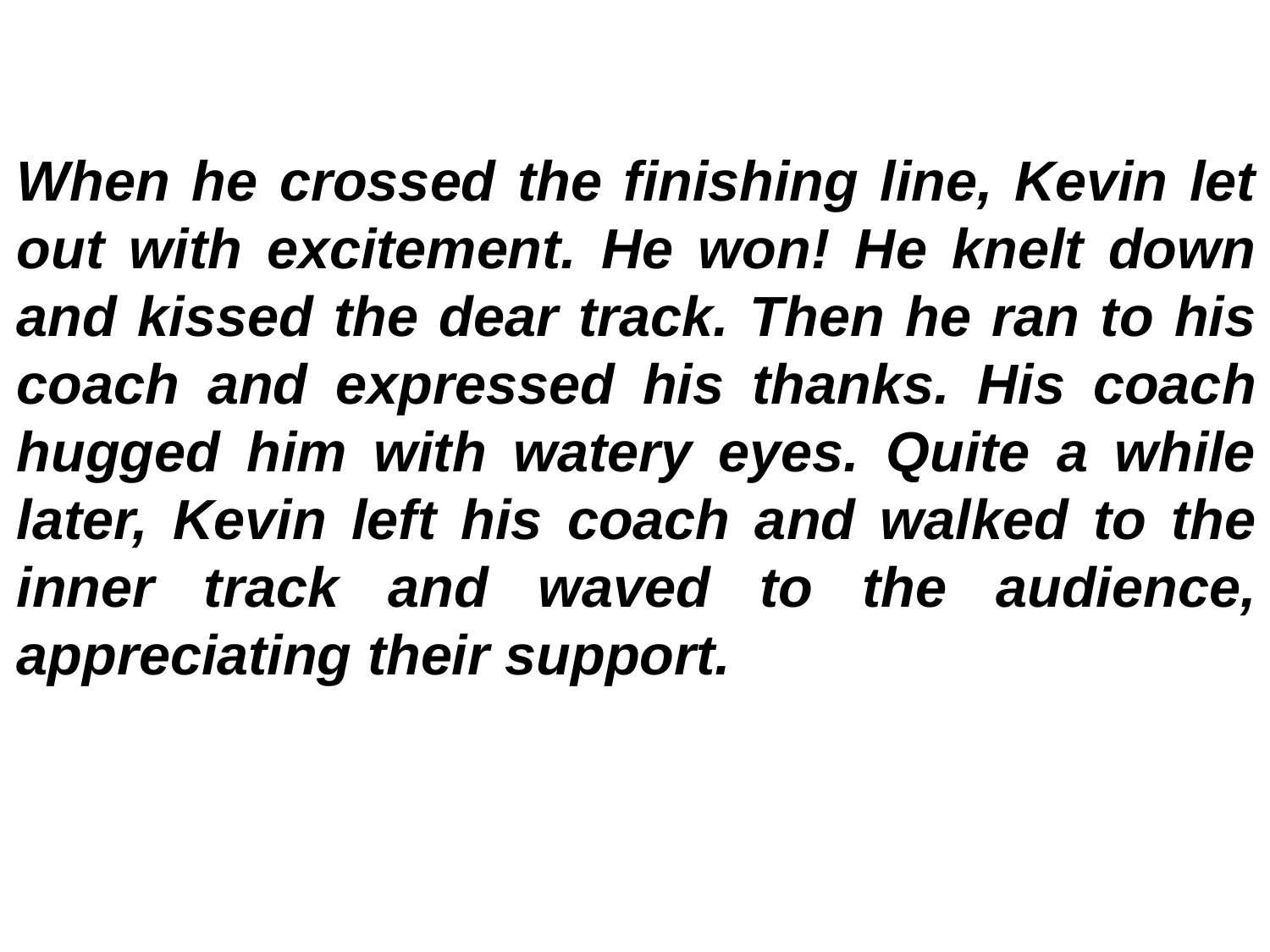

When he crossed the finishing line, Kevin let out with excitement. He won! He knelt down and kissed the dear track. Then he ran to his coach and expressed his thanks. His coach hugged him with watery eyes. Quite a while later, Kevin left his coach and walked to the inner track and waved to the audience, appreciating their support.